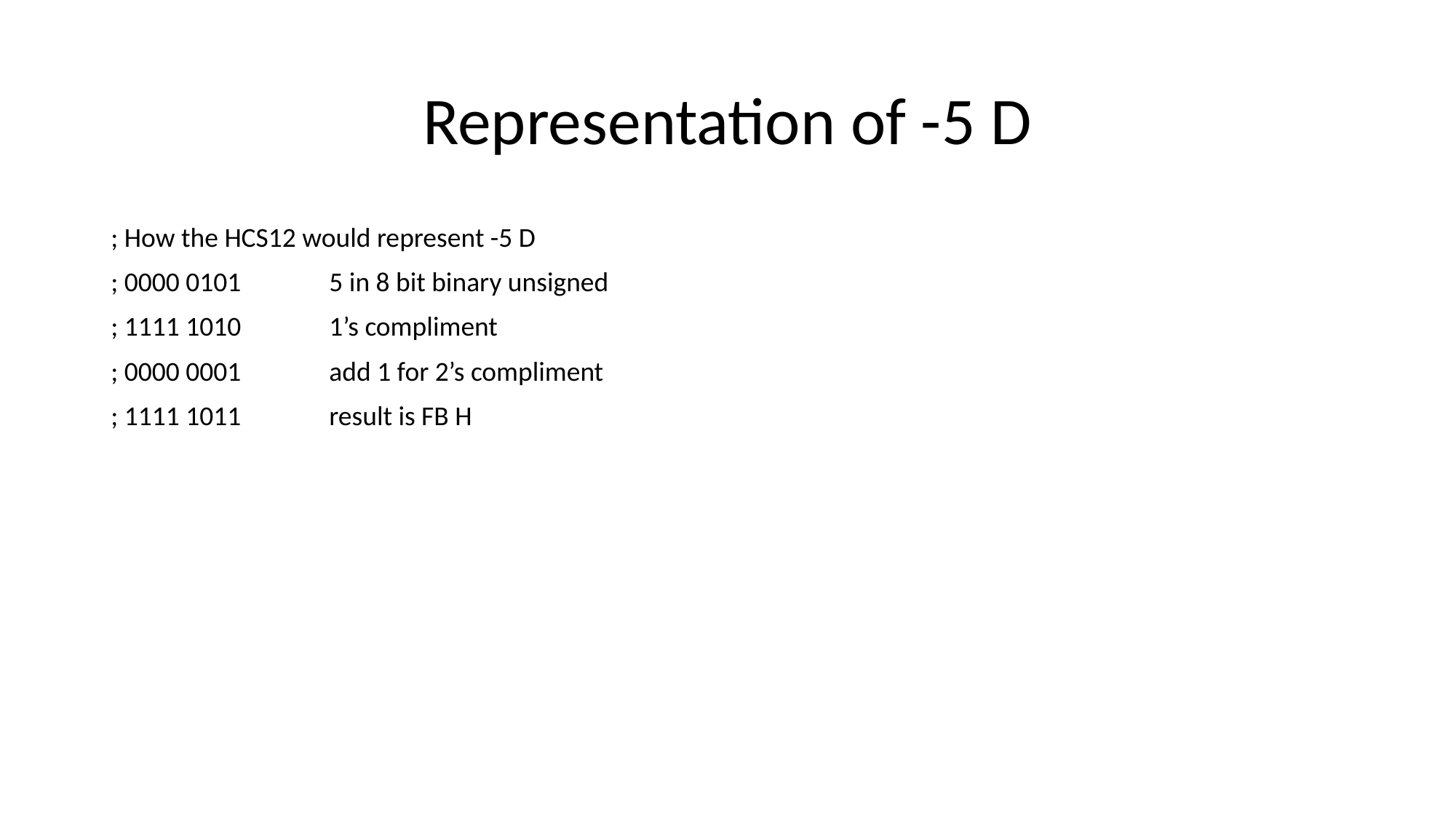

# Representation of -5 D
; How the HCS12 would represent -5 D
; 0000 0101	5 in 8 bit binary unsigned
; 1111 1010	1’s compliment
; 0000 0001	add 1 for 2’s compliment
; 1111 1011	result is FB H